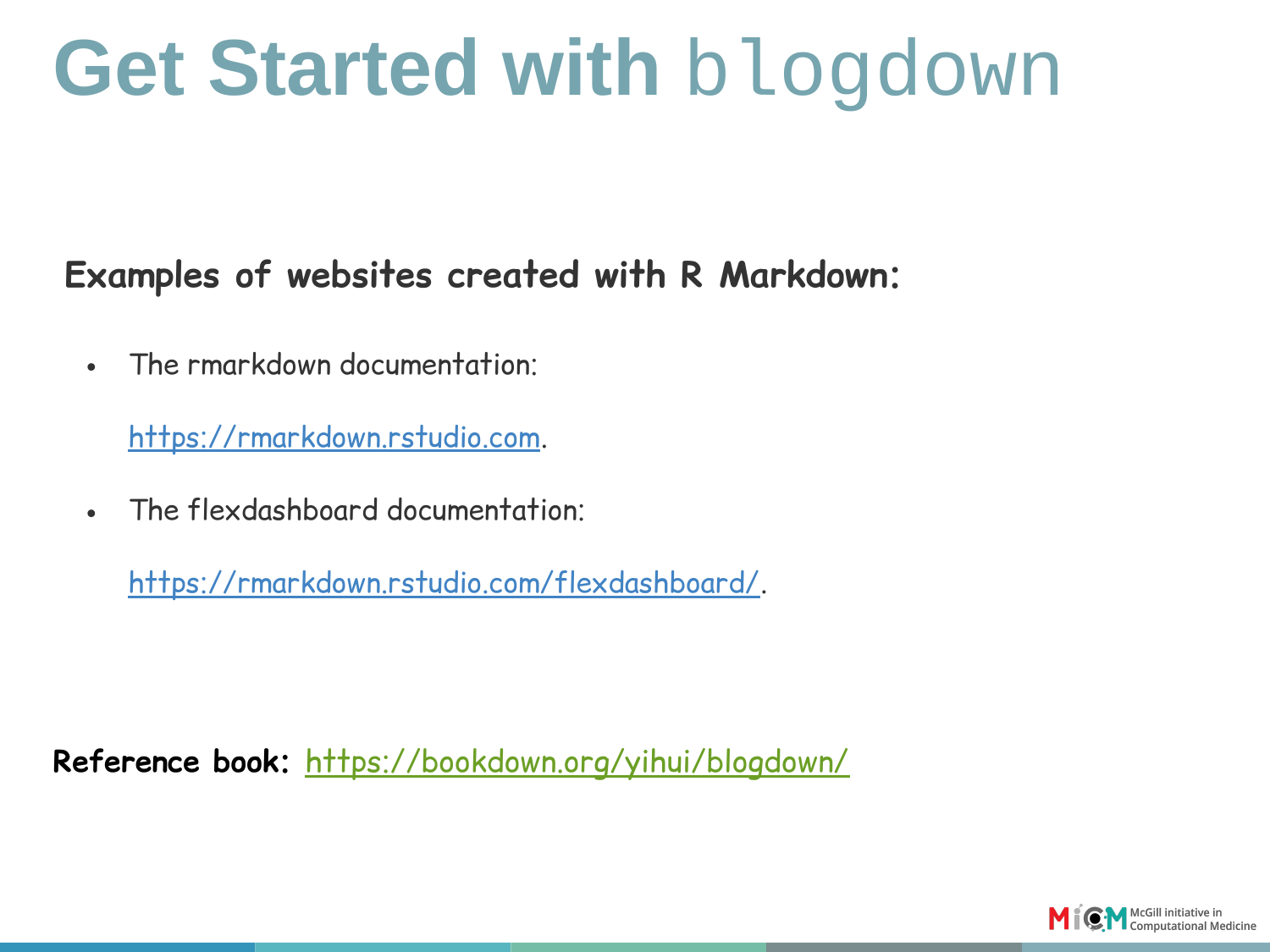

# Get Started with blogdown
Examples of websites created with R Markdown:
The rmarkdown documentation:                              https://rmarkdown.rstudio.com.
The flexdashboard documentation: https://rmarkdown.rstudio.com/flexdashboard/.
Reference book: https://bookdown.org/yihui/blogdown/